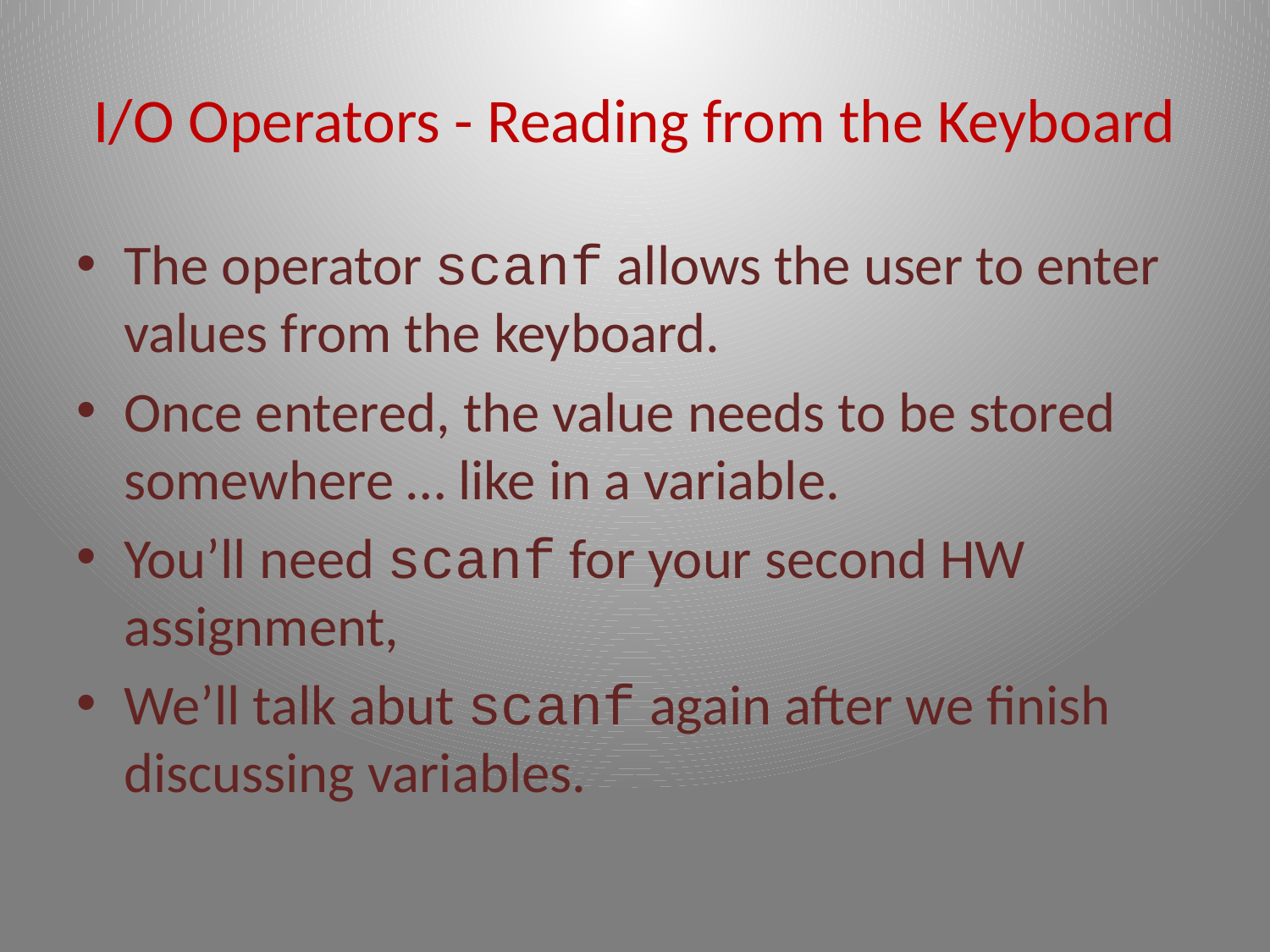

# I/O Operators - Reading from the Keyboard
The operator scanf allows the user to enter values from the keyboard.
Once entered, the value needs to be stored somewhere … like in a variable.
You’ll need scanf for your second HW assignment,
We’ll talk abut scanf again after we finish discussing variables.